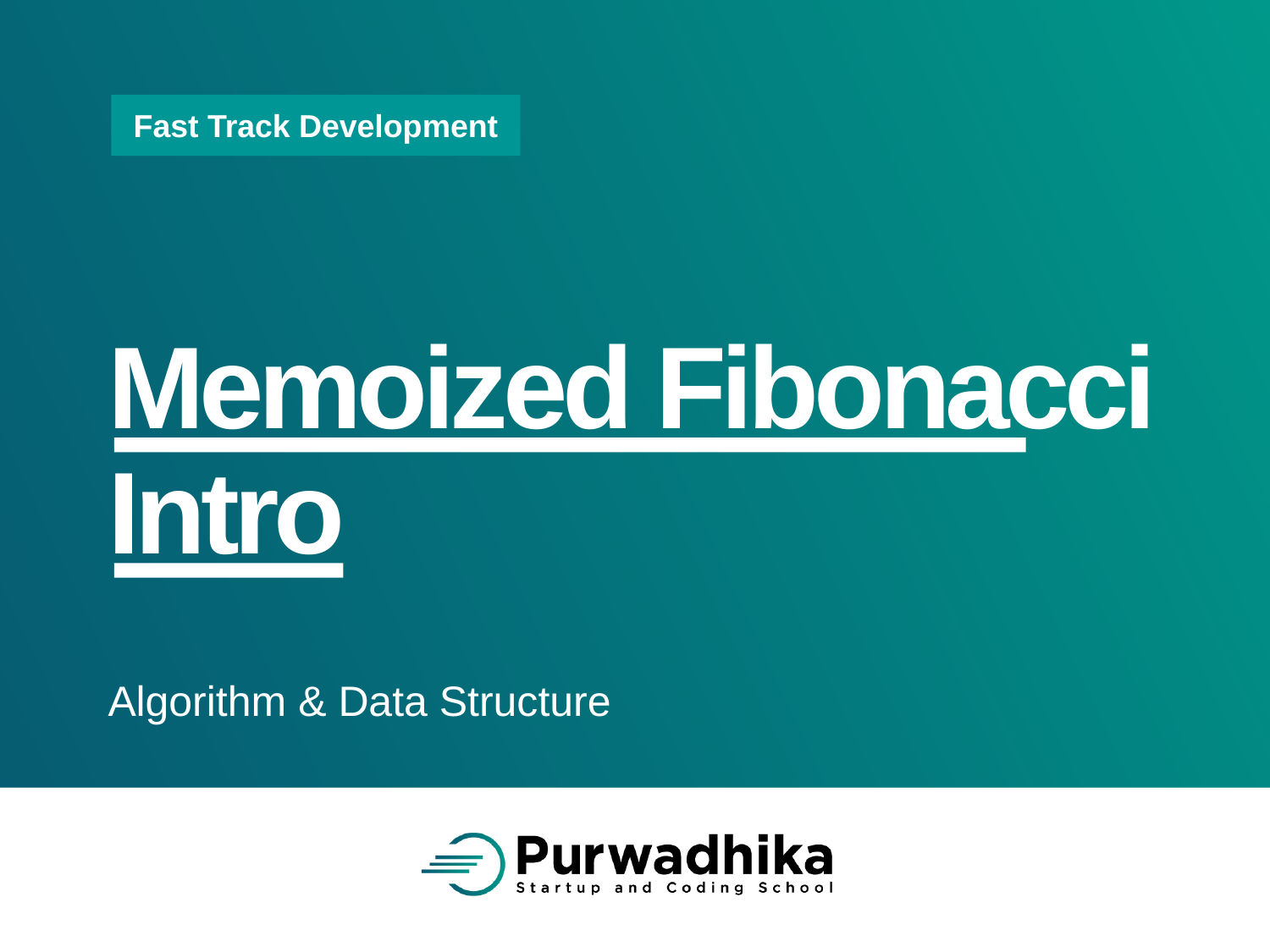

# Memoized Fibonacci Intro

Algorithm & Data Structure